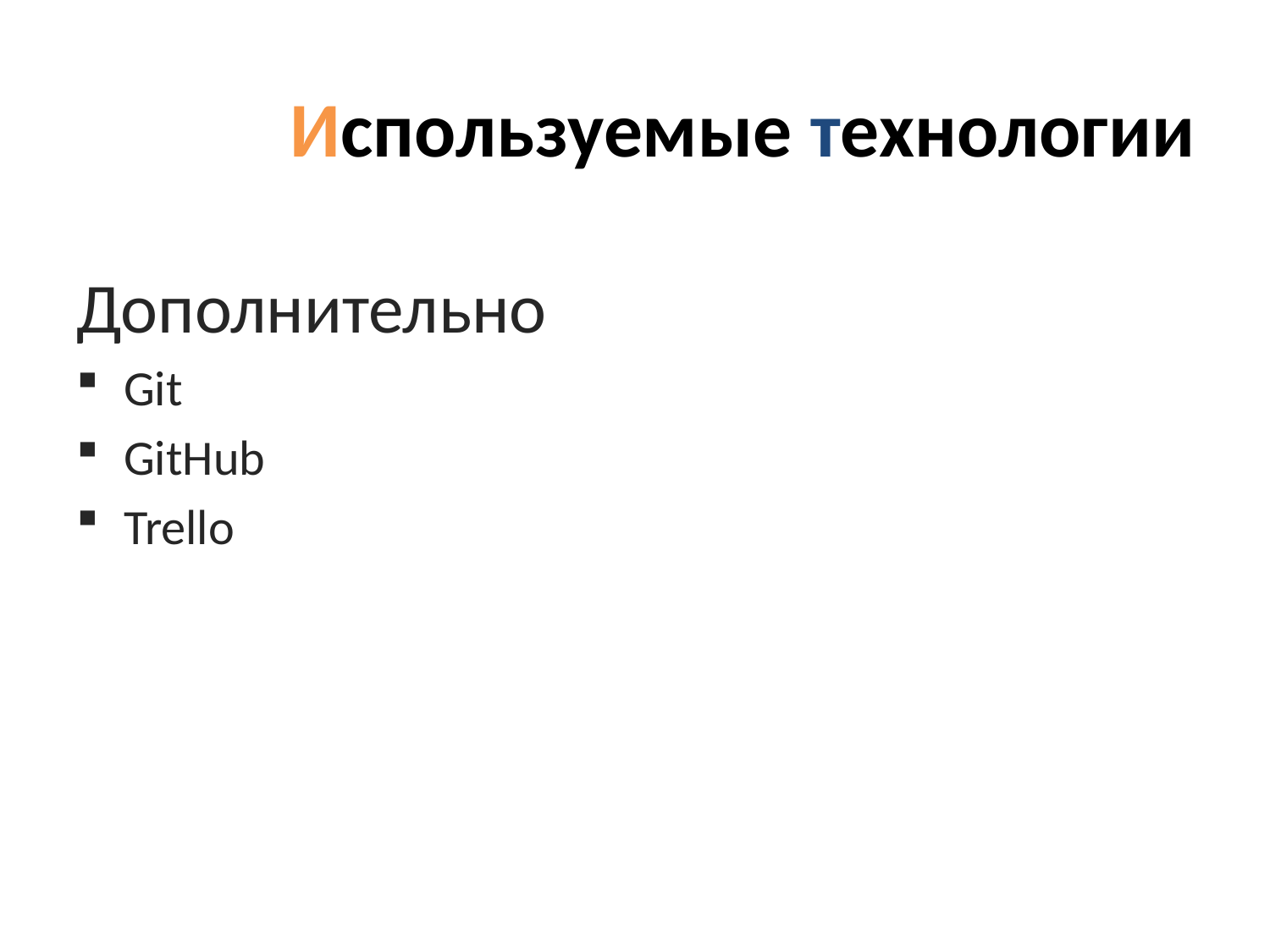

# Используемые технологии
Дополнительно
Git
GitHub
Trello